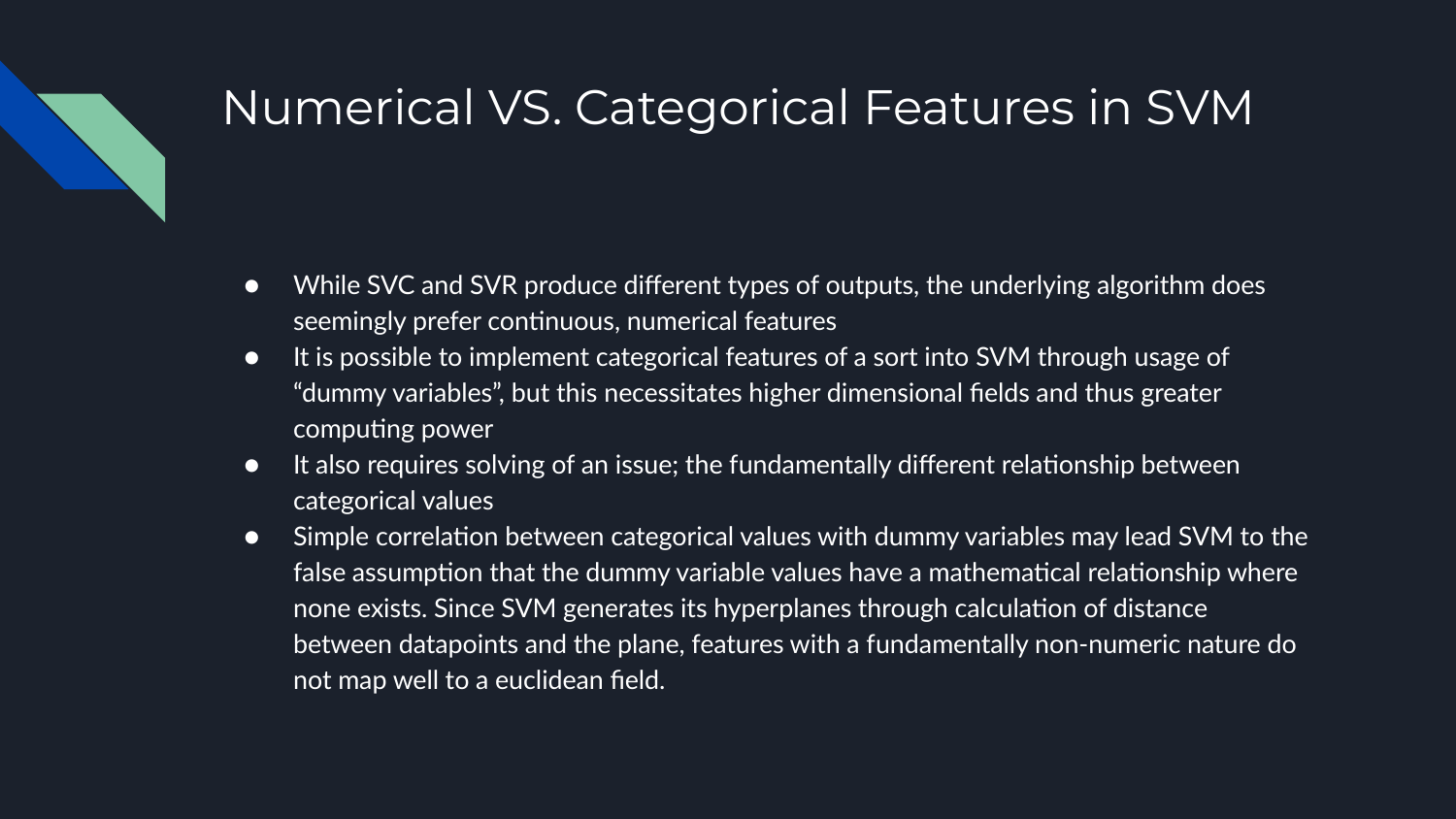

# Numerical VS. Categorical Features in SVM
While SVC and SVR produce different types of outputs, the underlying algorithm does seemingly prefer continuous, numerical features
It is possible to implement categorical features of a sort into SVM through usage of “dummy variables”, but this necessitates higher dimensional fields and thus greater computing power
It also requires solving of an issue; the fundamentally different relationship between categorical values
Simple correlation between categorical values with dummy variables may lead SVM to the false assumption that the dummy variable values have a mathematical relationship where none exists. Since SVM generates its hyperplanes through calculation of distance between datapoints and the plane, features with a fundamentally non-numeric nature do not map well to a euclidean field.